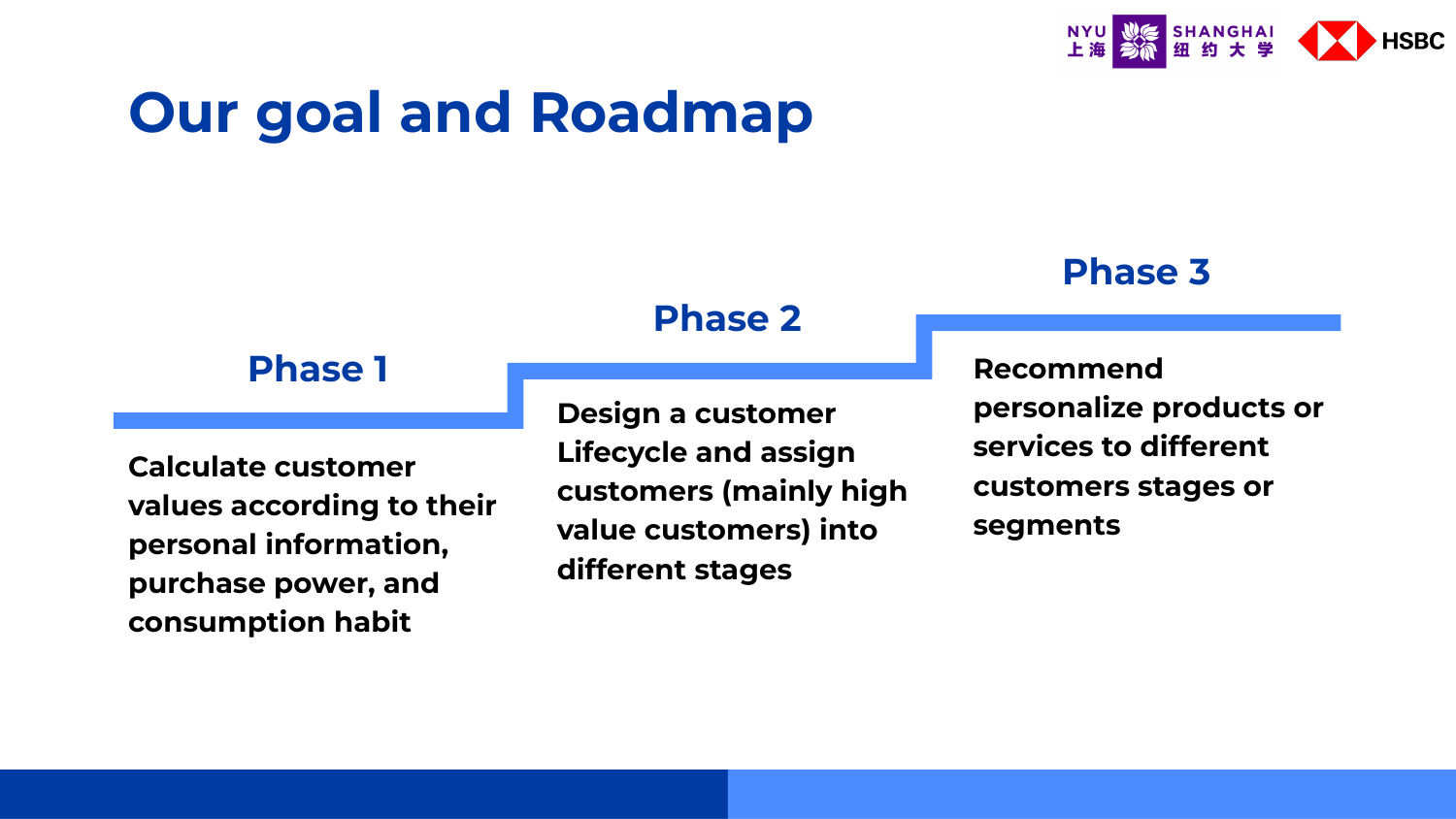

# Our goal and Roadmap
Phase 3
Phase 2

Phase 1
Recommend personalize products or services to different customers stages or segments

Design a customer Lifecycle and assign customers (mainly high value customers) into different stages

Calculate customer values according to their personal information, purchase power, and consumption habit